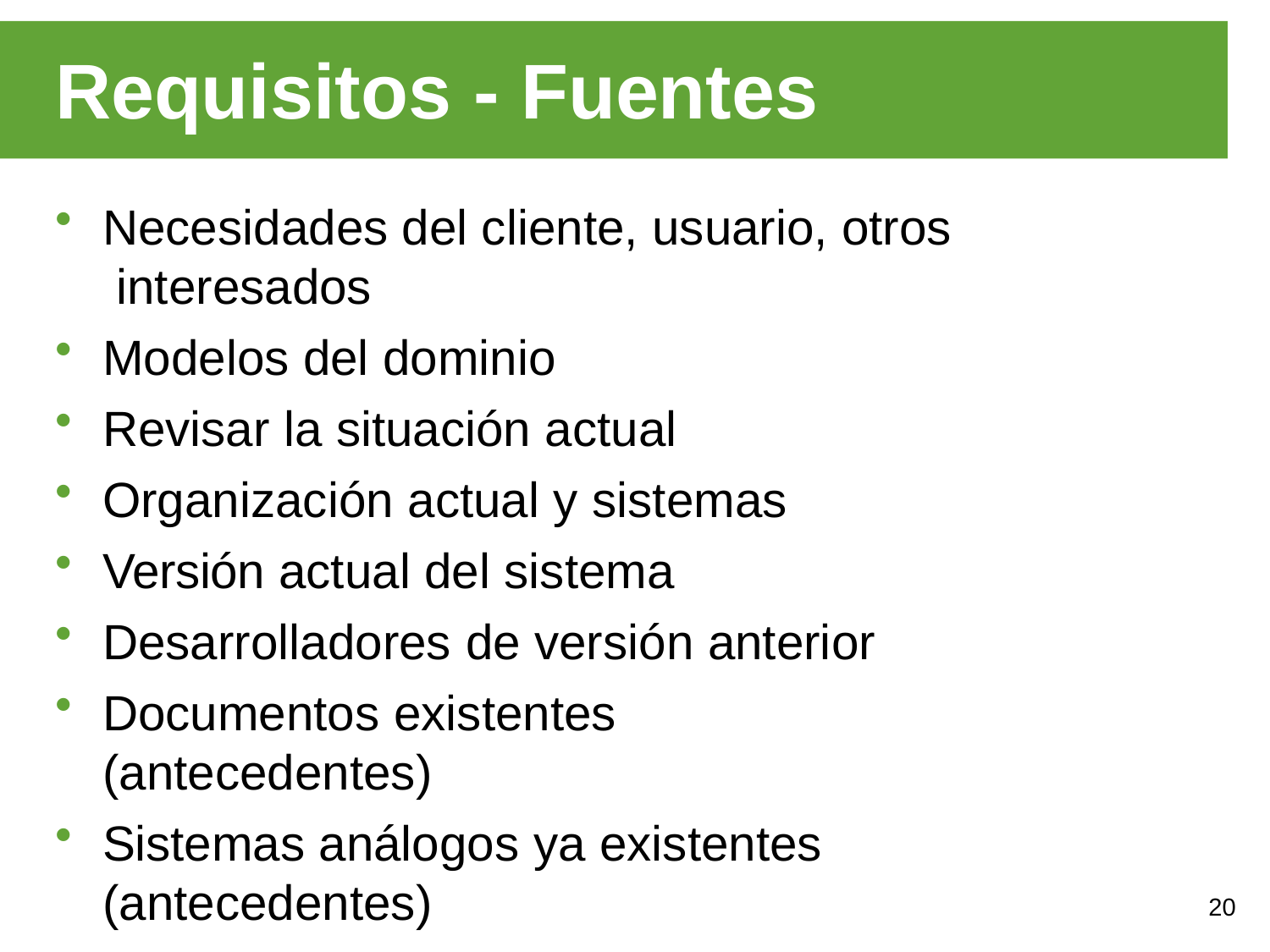

# Requisitos - Fuentes
Necesidades del cliente, usuario, otros  interesados
Modelos del dominio
Revisar la situación actual
Organización actual y sistemas
Versión actual del sistema
Desarrolladores de versión anterior
Documentos existentes (antecedentes)
Sistemas análogos ya existentes (antecedentes)
20